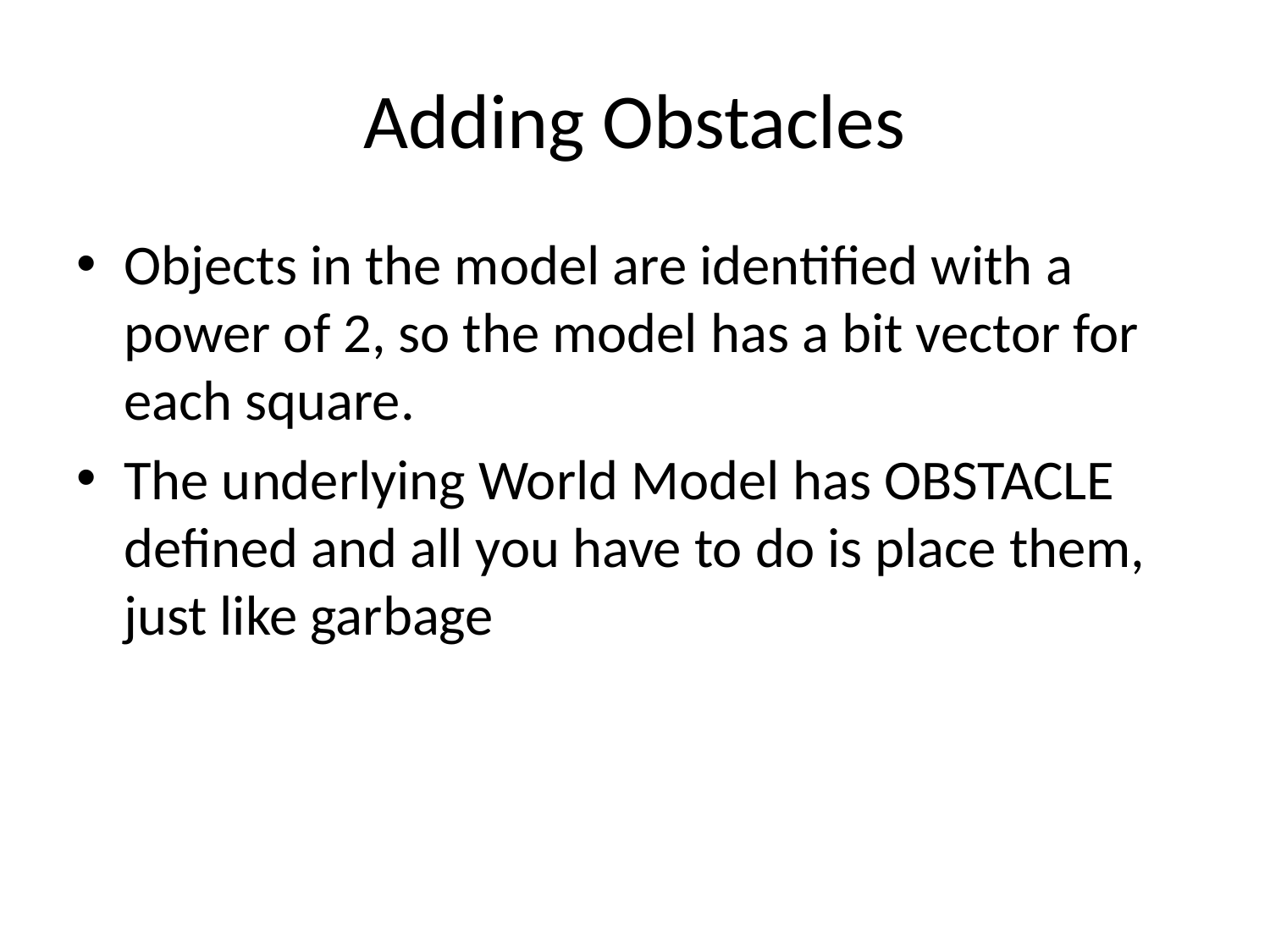

# Adding Obstacles
Objects in the model are identified with a power of 2, so the model has a bit vector for each square.
The underlying World Model has OBSTACLE defined and all you have to do is place them, just like garbage